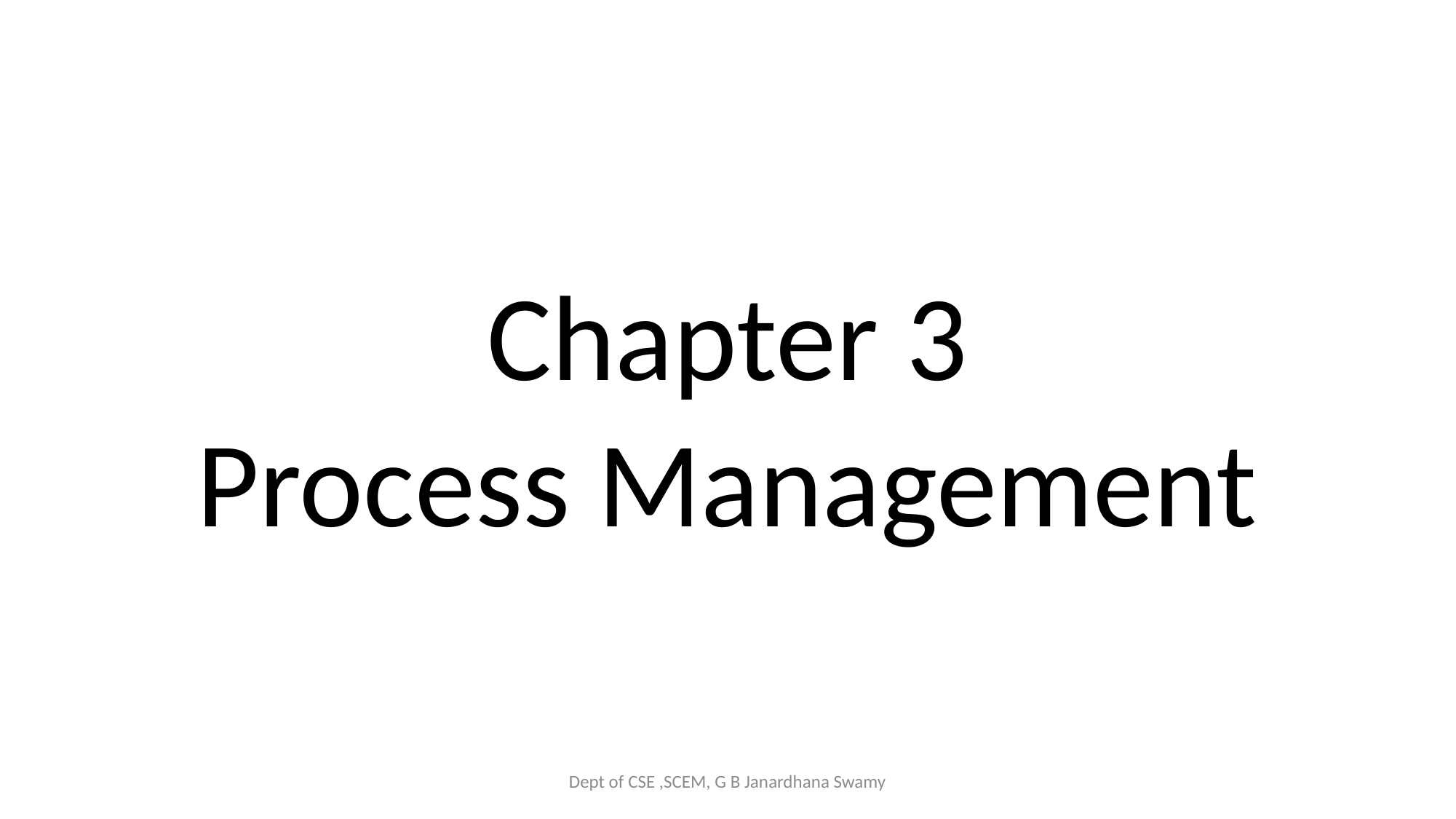

Chapter 3
Process Management
Dept of CSE ,SCEM, G B Janardhana Swamy